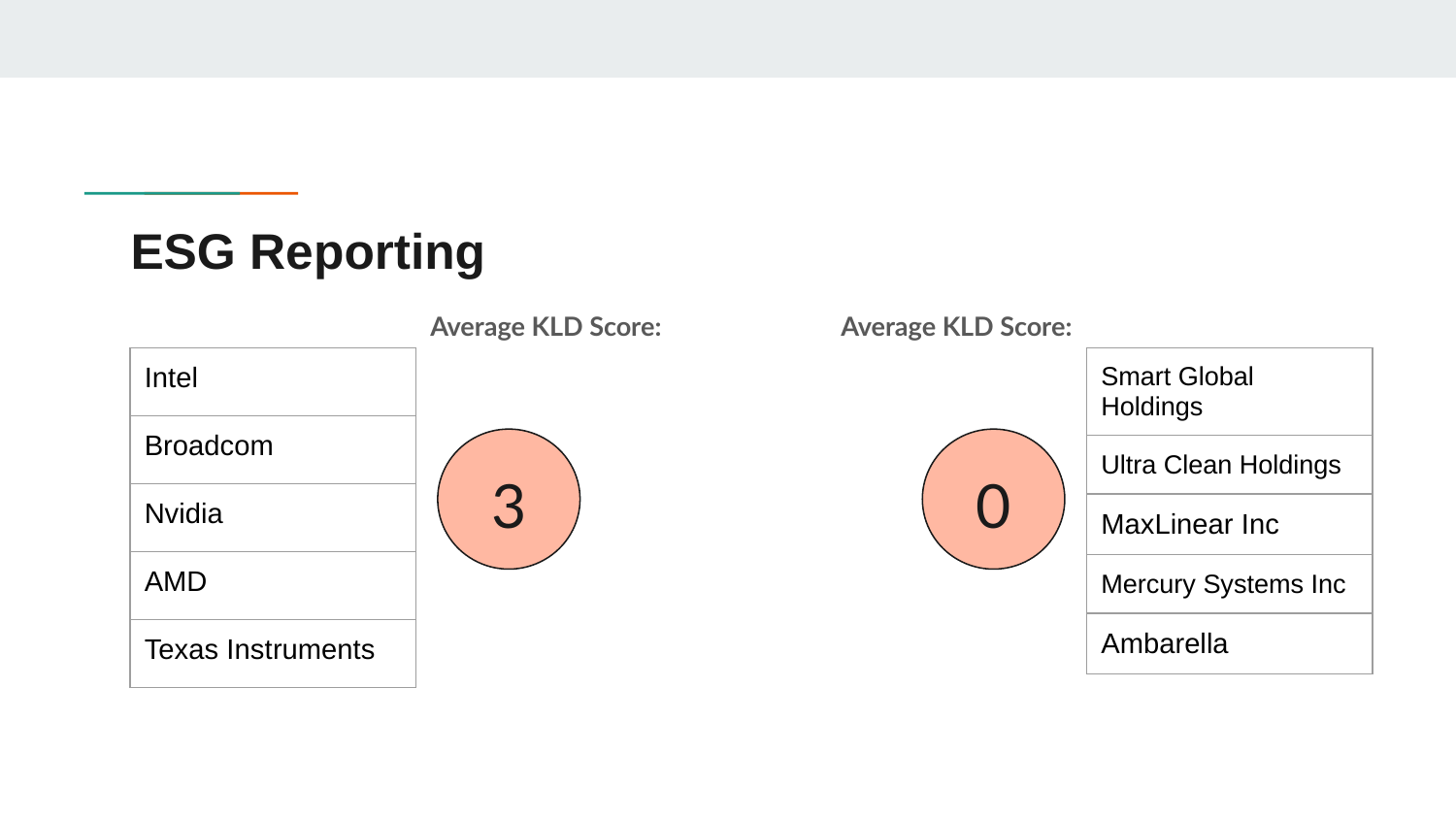

# ESG Reporting
Average KLD Score:
Average KLD Score:
| Intel |
| --- |
| Broadcom |
| Nvidia |
| AMD |
| Texas Instruments |
| Smart Global Holdings |
| --- |
| Ultra Clean Holdings |
| MaxLinear Inc |
| Mercury Systems Inc |
| Ambarella |
0
3